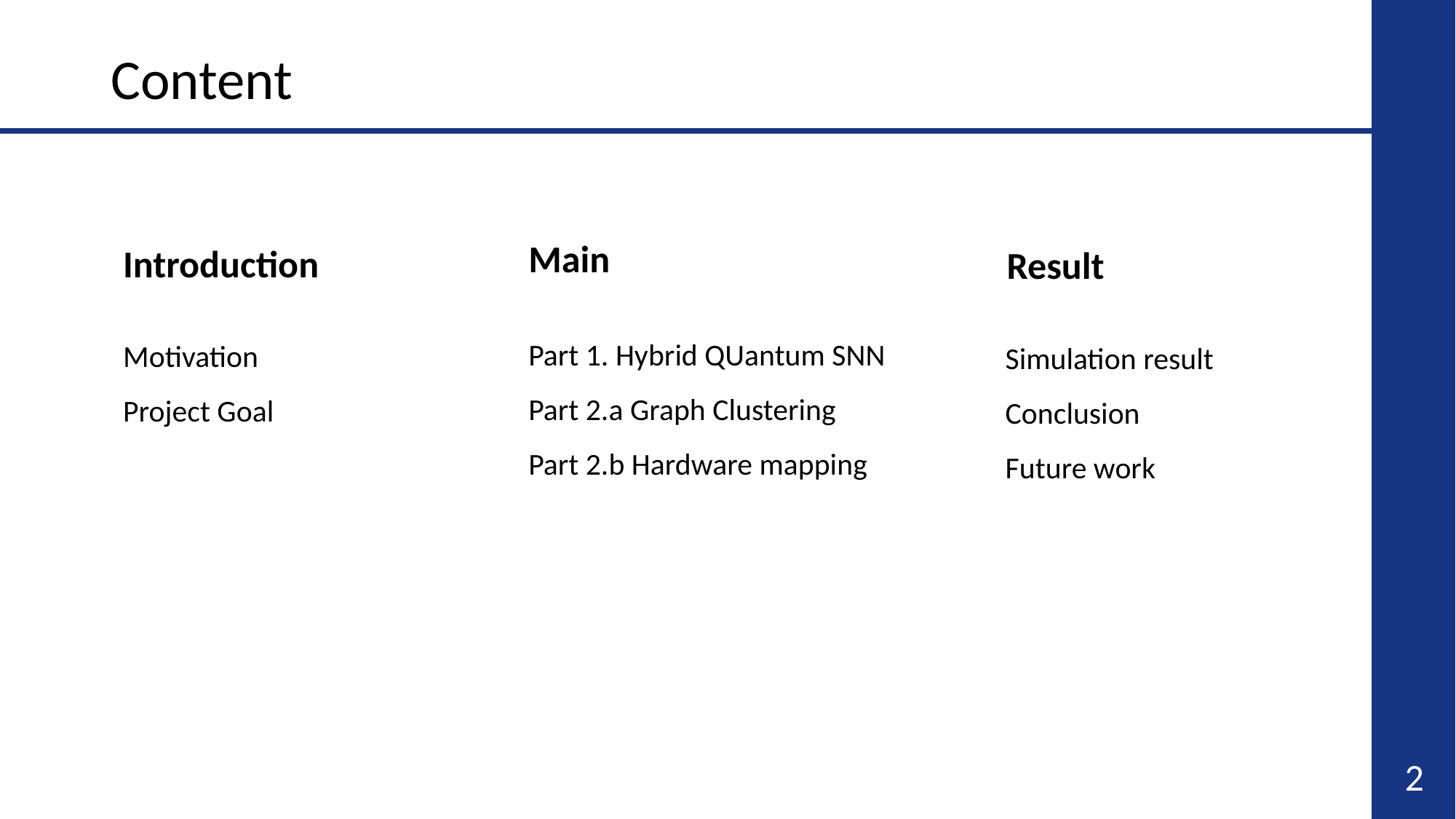

# Content

Main
Introduction
Result
Part 1. Hybrid QUantum SNN
Part 2.a Graph Clustering
Part 2.b Hardware mapping
Motivation
Project Goal
Simulation result
Conclusion
Future work

2